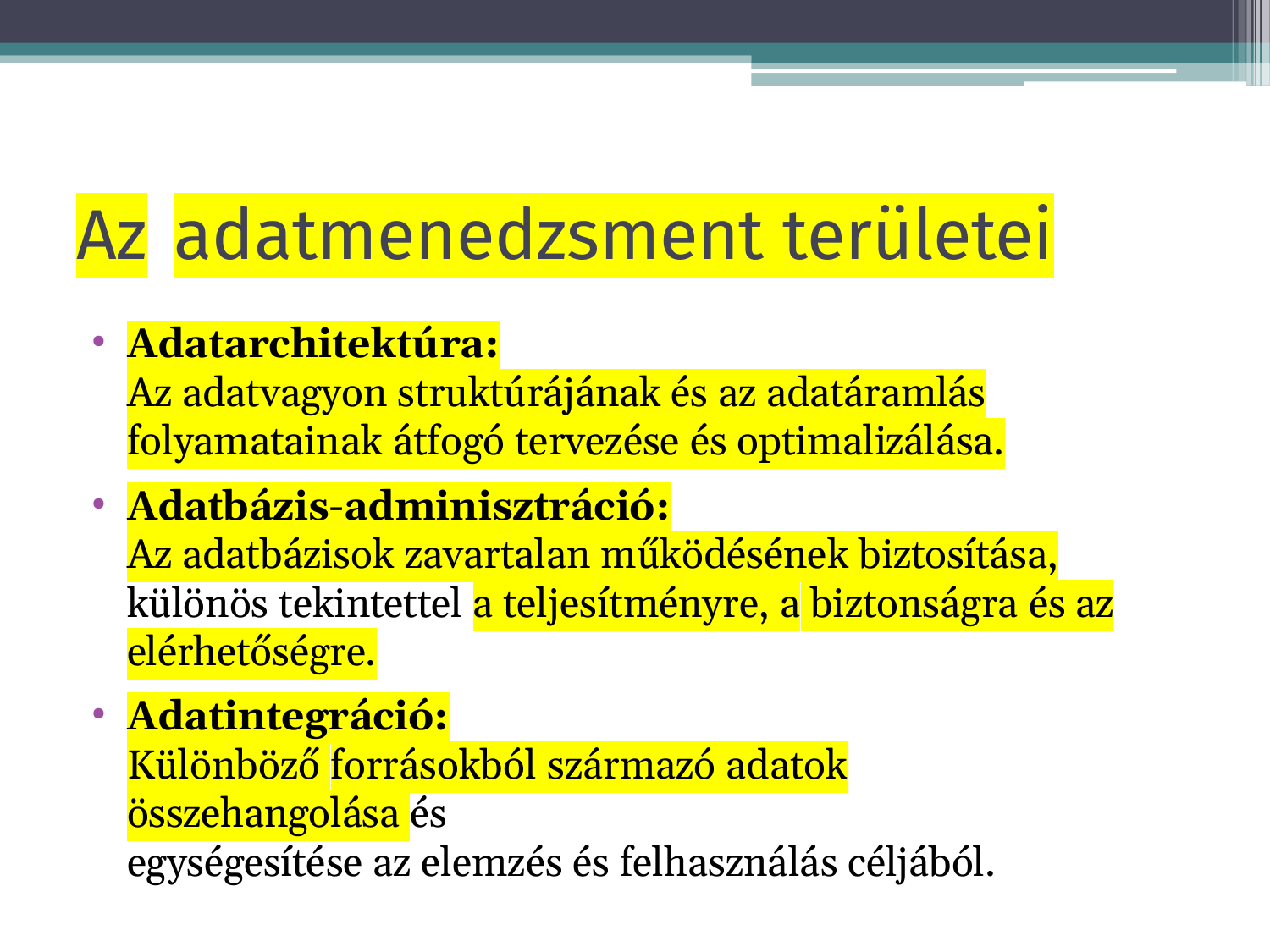

# Az	adatmenedzsment területei
Adatarchitektúra:
Az adatvagyon struktúrájának és az adatáramlás
folyamatainak átfogó tervezése és optimalizálása.
Adatbázis-adminisztráció:
Az adatbázisok zavartalan működésének biztosítása, különös tekintettel a teljesítményre, a biztonságra és az elérhetőségre.
Adatintegráció:
Különböző forrásokból származó adatok összehangolása és
egységesítése az elemzés és felhasználás céljából.